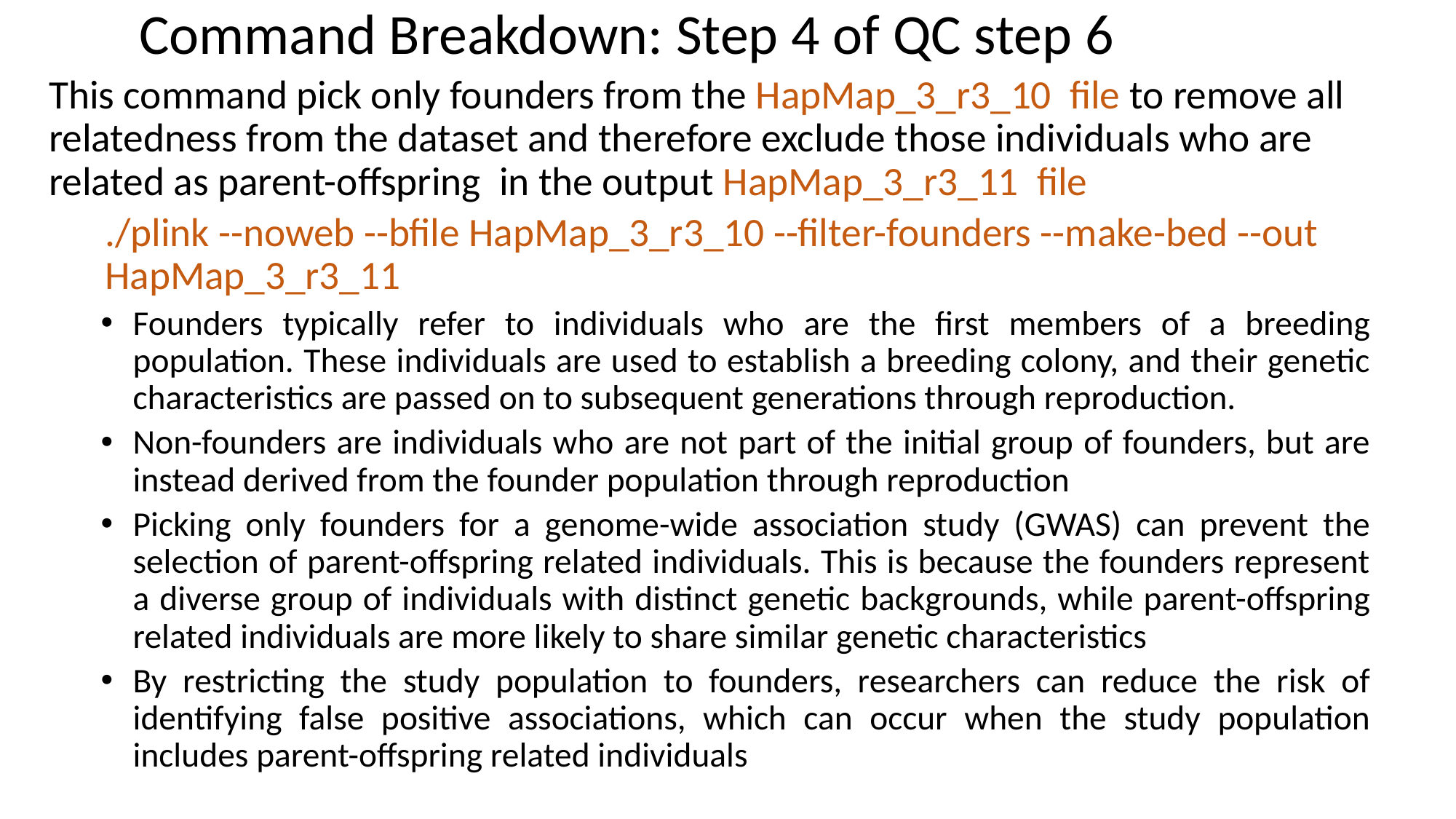

Command Breakdown: Step 4 of QC step 6
This command pick only founders from the HapMap_3_r3_10  file to remove all relatedness from the dataset and therefore exclude those individuals who are related as parent-offspring  in the output HapMap_3_r3_11  file
./plink --noweb --bfile HapMap_3_r3_10 --filter-founders --make-bed --out HapMap_3_r3_11
Founders typically refer to individuals who are the first members of a breeding population. These individuals are used to establish a breeding colony, and their genetic characteristics are passed on to subsequent generations through reproduction.
Non-founders are individuals who are not part of the initial group of founders, but are instead derived from the founder population through reproduction
Picking only founders for a genome-wide association study (GWAS) can prevent the selection of parent-offspring related individuals. This is because the founders represent a diverse group of individuals with distinct genetic backgrounds, while parent-offspring related individuals are more likely to share similar genetic characteristics
By restricting the study population to founders, researchers can reduce the risk of identifying false positive associations, which can occur when the study population includes parent-offspring related individuals